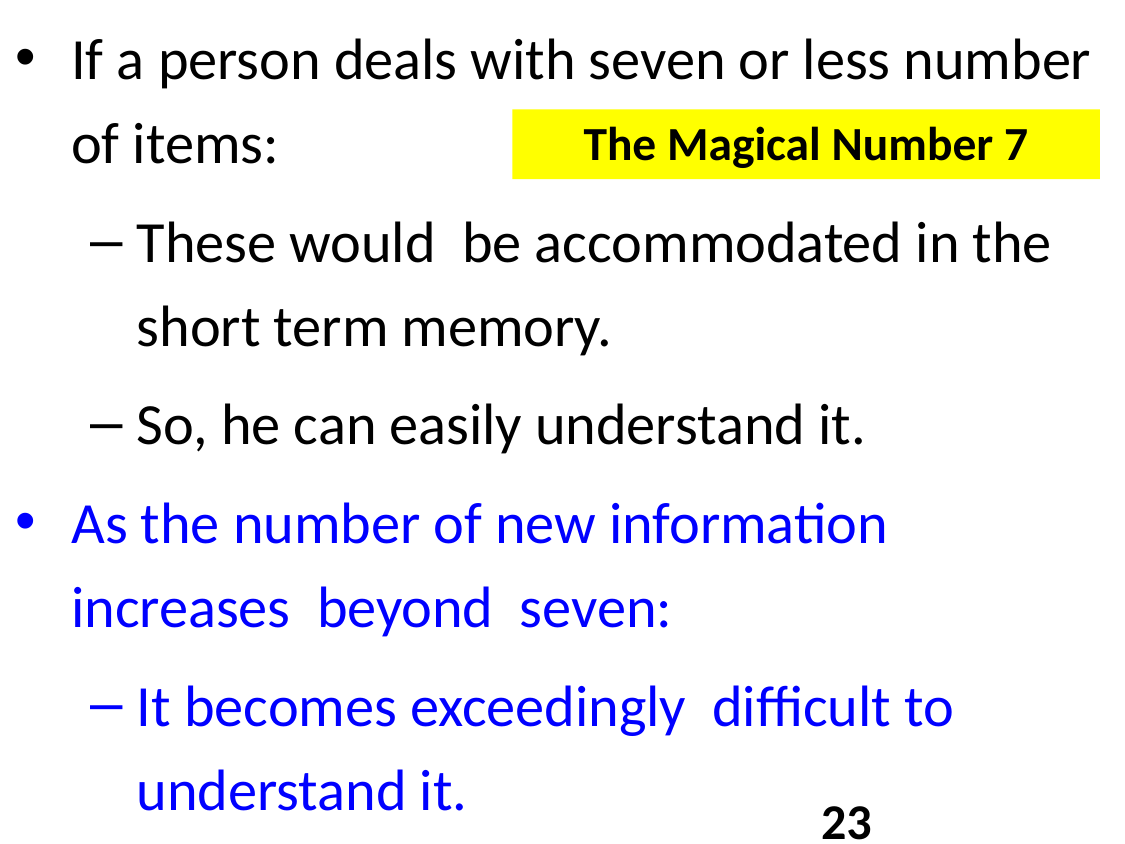

If a person deals with seven or less number of items:
These would  be accommodated in the short term memory.
So, he can easily understand it.
As the number of new information increases  beyond  seven:
It becomes exceedingly  difficult to understand it.
# The Magical Number 7
23